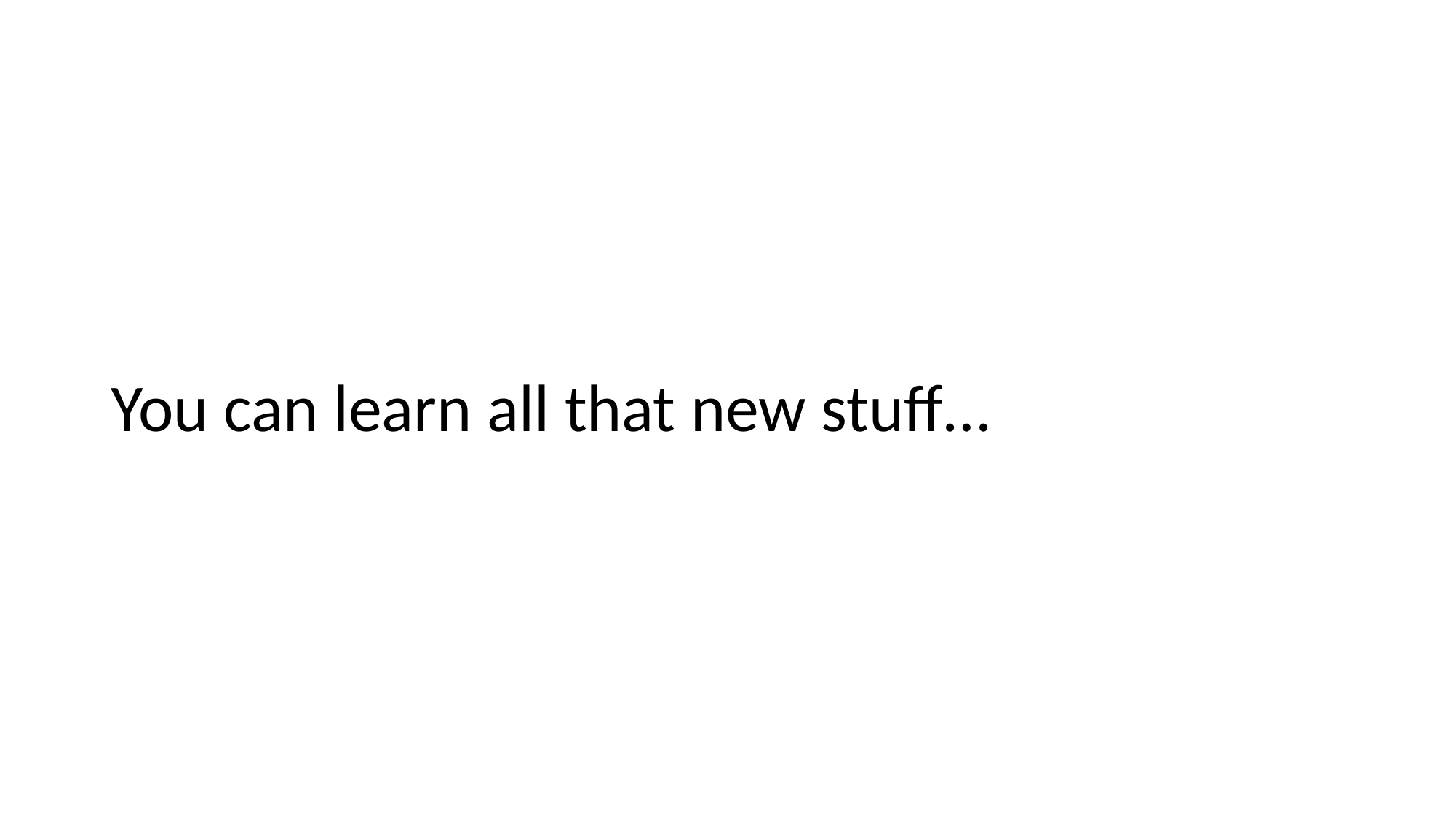

# You can learn all that new stuff…